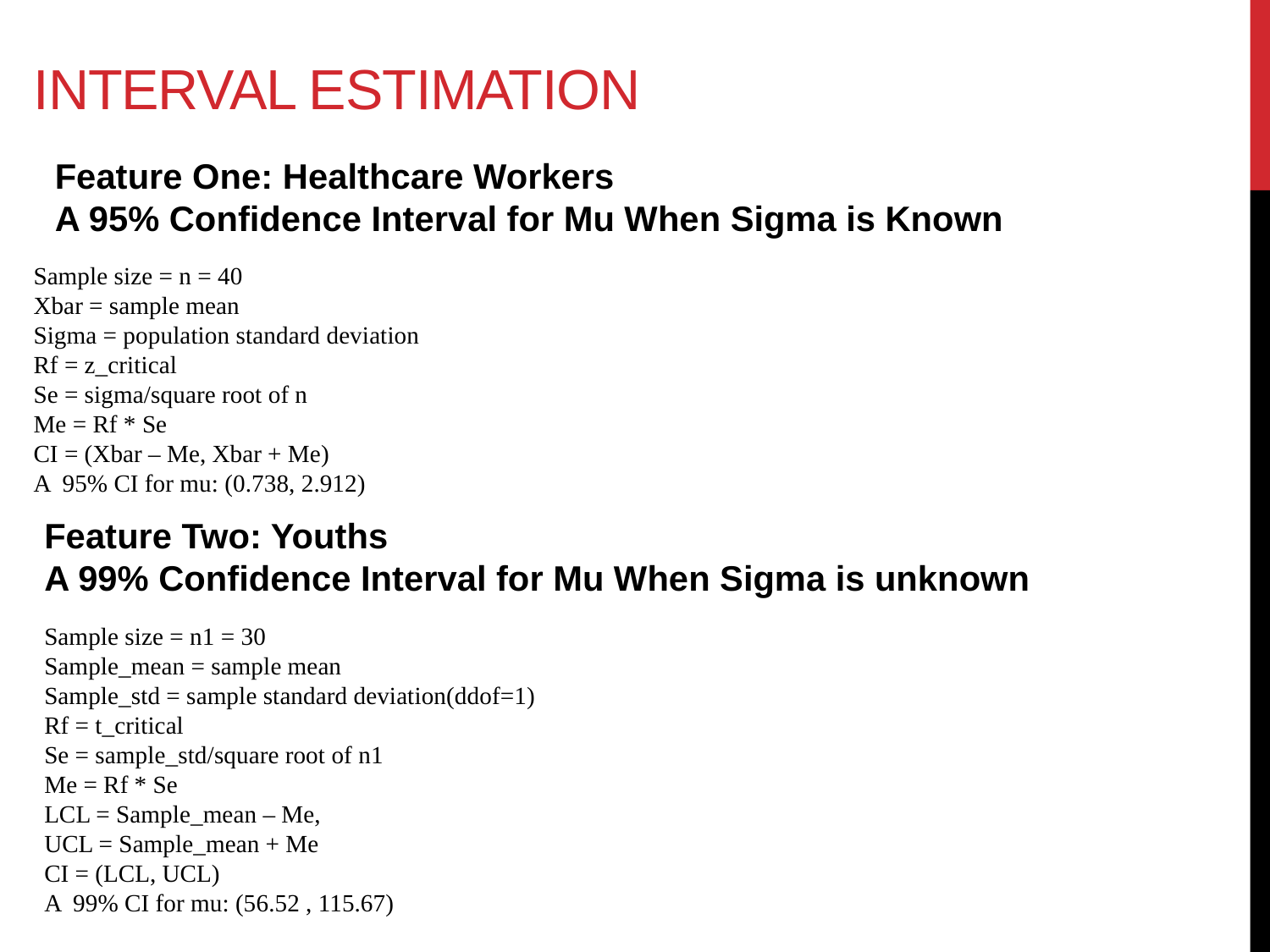

# Interval estimation
Feature One: Healthcare Workers
A 95% Confidence Interval for Mu When Sigma is Known
Sample size = n = 40
Xbar = sample mean
Sigma = population standard deviation
Rf = z_critical
Se = sigma/square root of n
Me = Rf * Se
CI = (Xbar – Me, Xbar + Me)
A  95% CI for mu: (0.738, 2.912)

Feature Two: Youths
A 99% Confidence Interval for Mu When Sigma is unknown
Sample size = n1 = 30
Sample_mean = sample mean
Sample_std = sample standard deviation(ddof=1)
Rf = t_critical
Se = sample_std/square root of n1
Me = Rf * Se
LCL = Sample_mean – Me,
UCL = Sample_mean + Me
CI = (LCL, UCL)
A  99% CI for mu: (56.52 , 115.67)